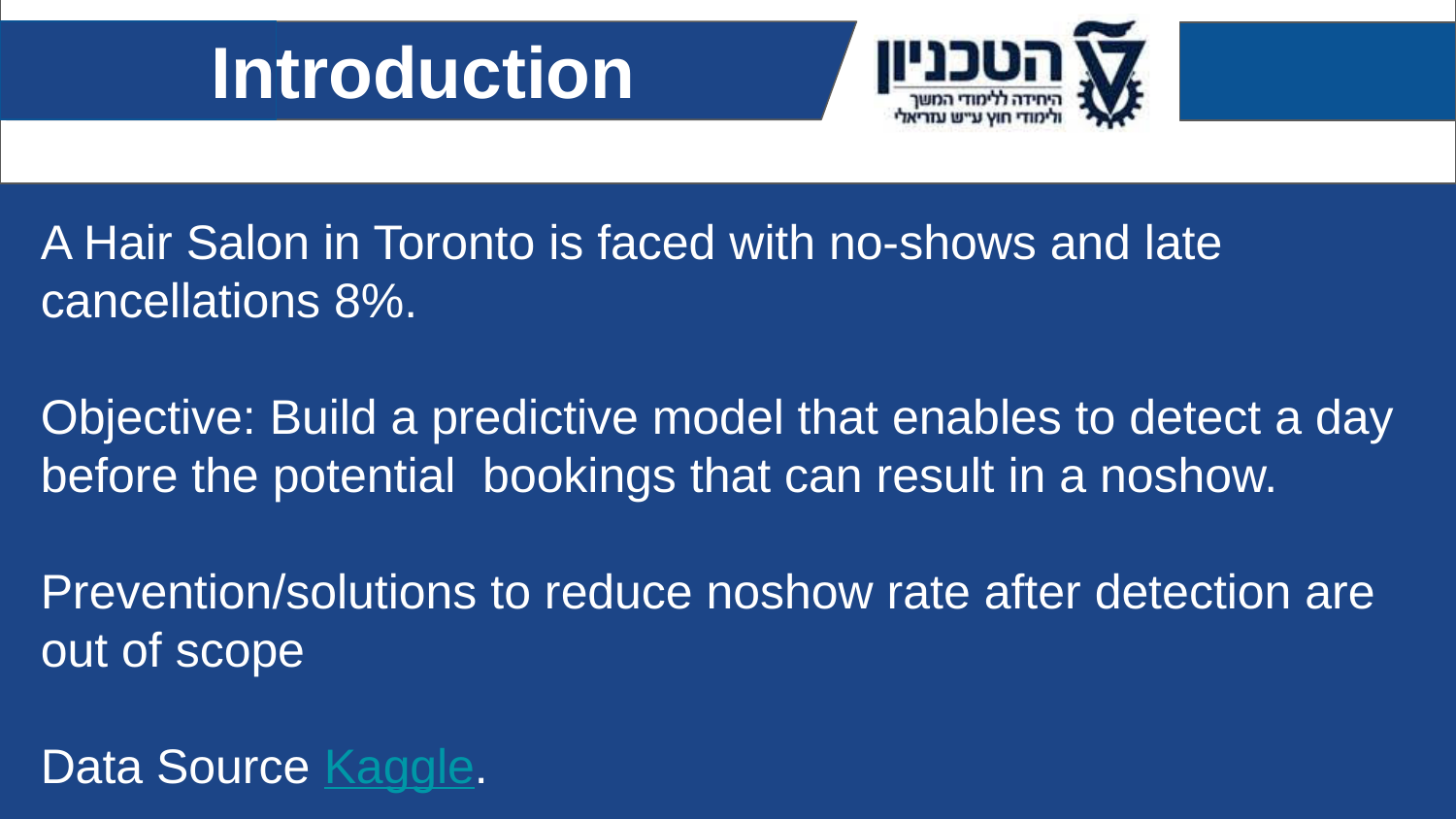

Introduction
A Hair Salon in Toronto is faced with no-shows and late cancellations 8%.

Objective: Build a predictive model that enables to detect a day before the potential  bookings that can result in a noshow.

Prevention/solutions to reduce noshow rate after detection are out of scope

Data Source Kaggle.